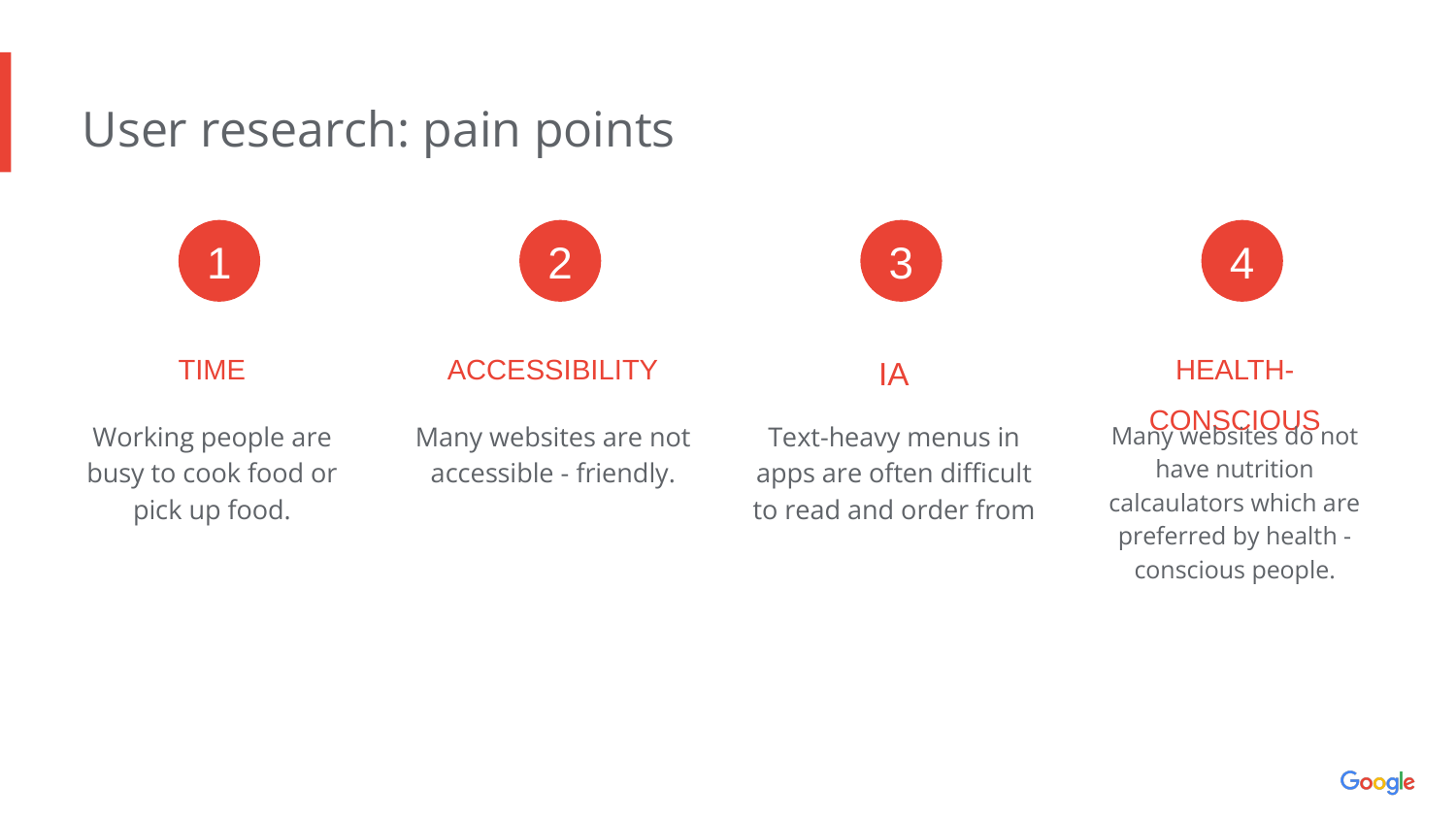

User research: pain points
1
2
3
4
TIME
ACCESSIBILITY
IA
HEALTH-CONSCIOUS
Working people are busy to cook food or pick up food.
Many websites are not accessible - friendly.
Text-heavy menus in apps are often difficult to read and order from
Many websites do not have nutrition calcaulators which are preferred by health - conscious people.